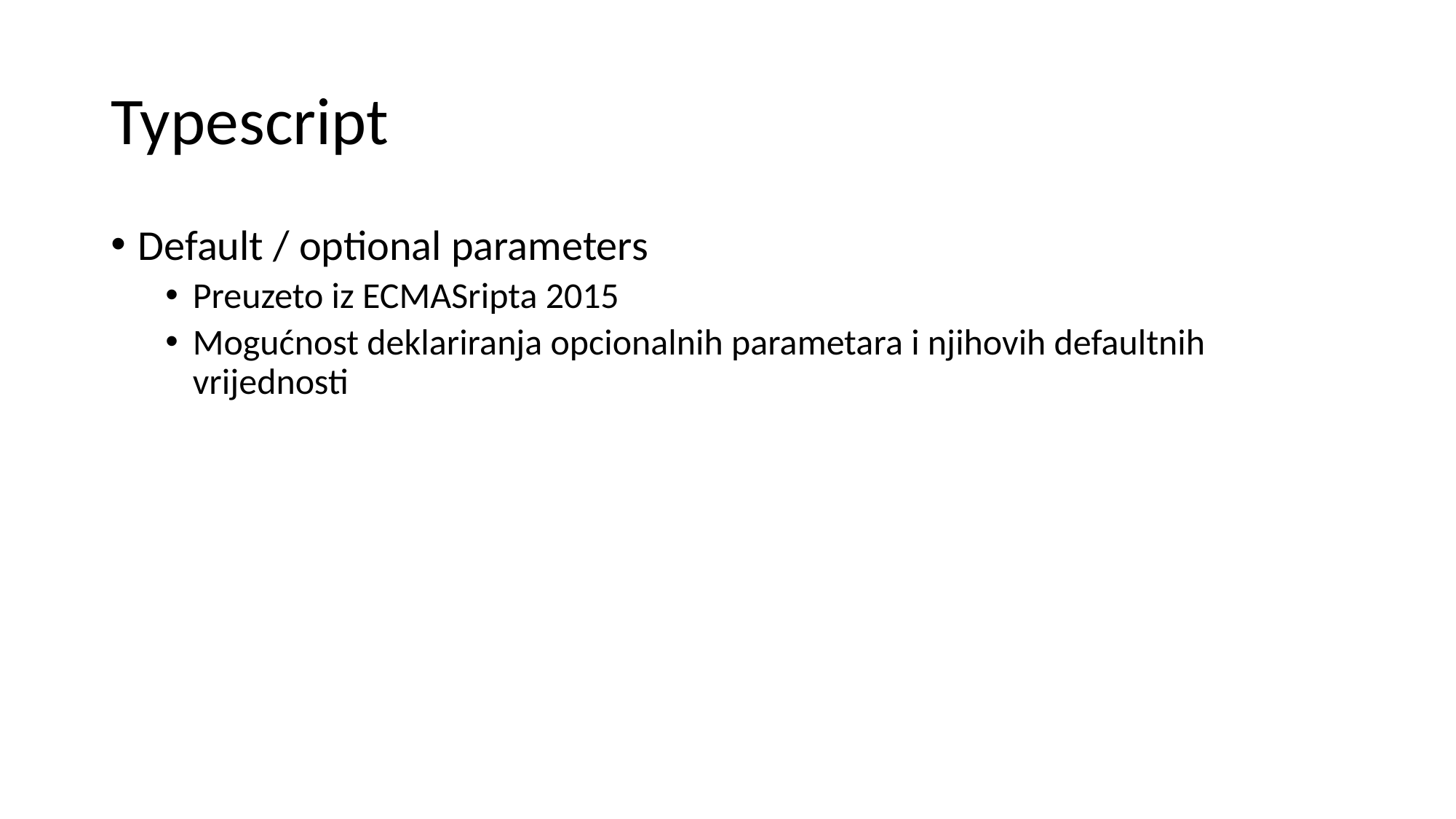

# Typescript
Default / optional parameters
Preuzeto iz ECMASripta 2015
Mogućnost deklariranja opcionalnih parametara i njihovih defaultnih vrijednosti